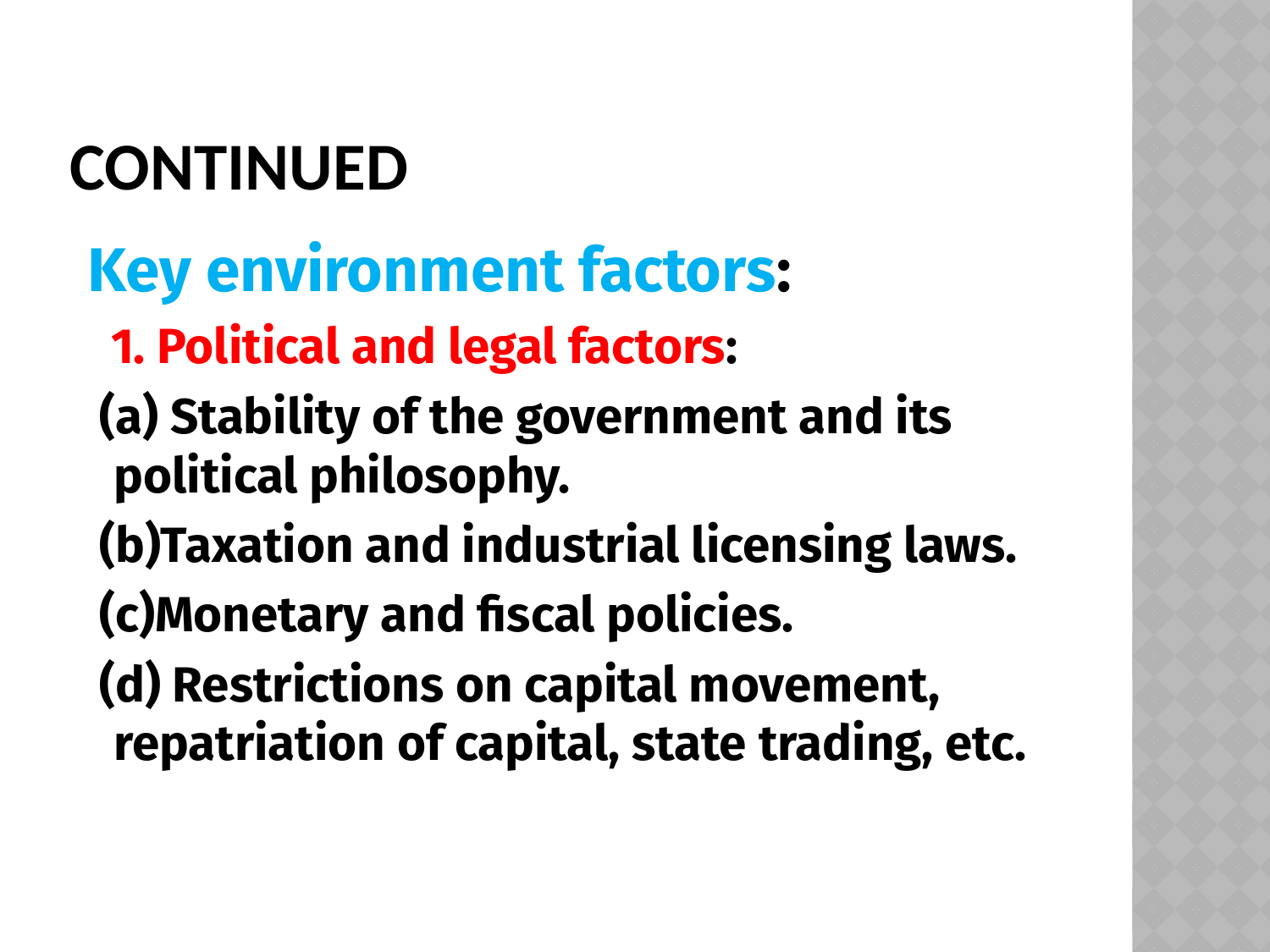

# continued
 Key environment factors:
   1. Political and legal factors:
  (a) Stability of the government and its political philosophy.
  (b)Taxation and industrial licensing laws.
  (c)Monetary and fiscal policies.
  (d) Restrictions on capital movement, repatriation of capital, state trading, etc.